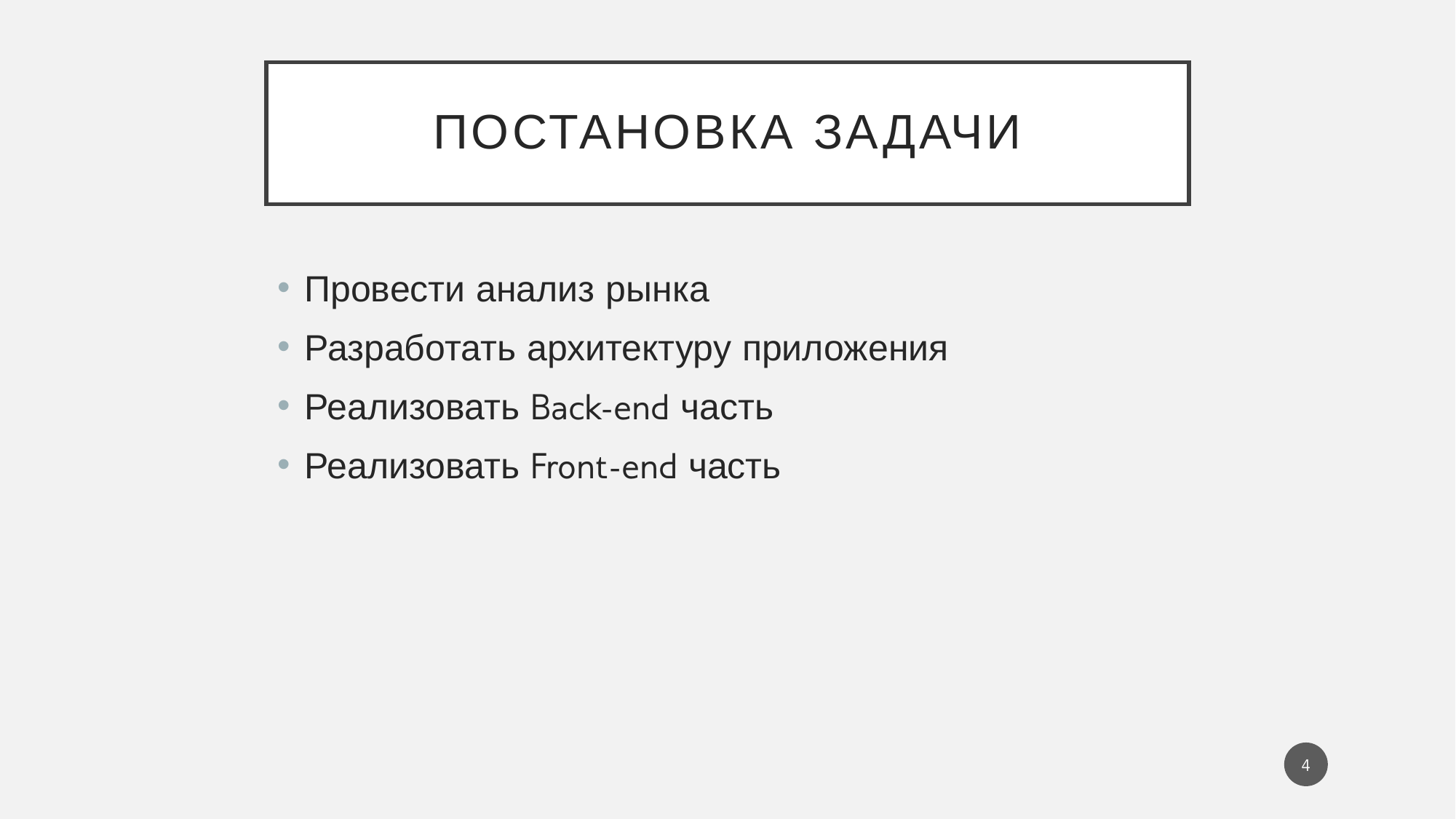

# Постановка задачи
Провести анализ рынка
Разработать архитектуру приложения
Реализовать Back-end часть
Реализовать Front-end часть
4